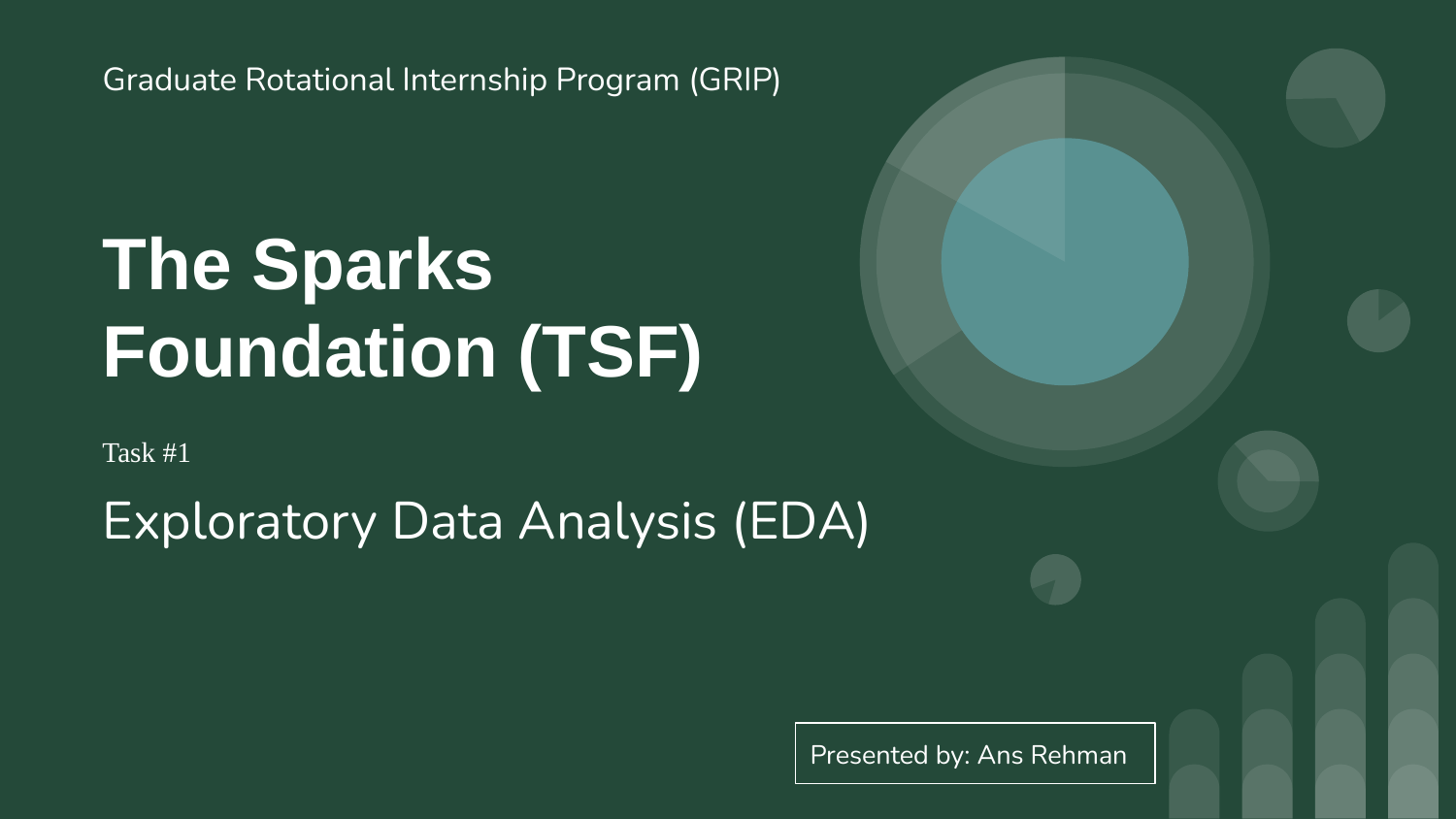

Graduate Rotational Internship Program (GRIP)
# The Sparks Foundation (TSF)
Task #1
Exploratory Data Analysis (EDA)

Presented by: Ans Rehman